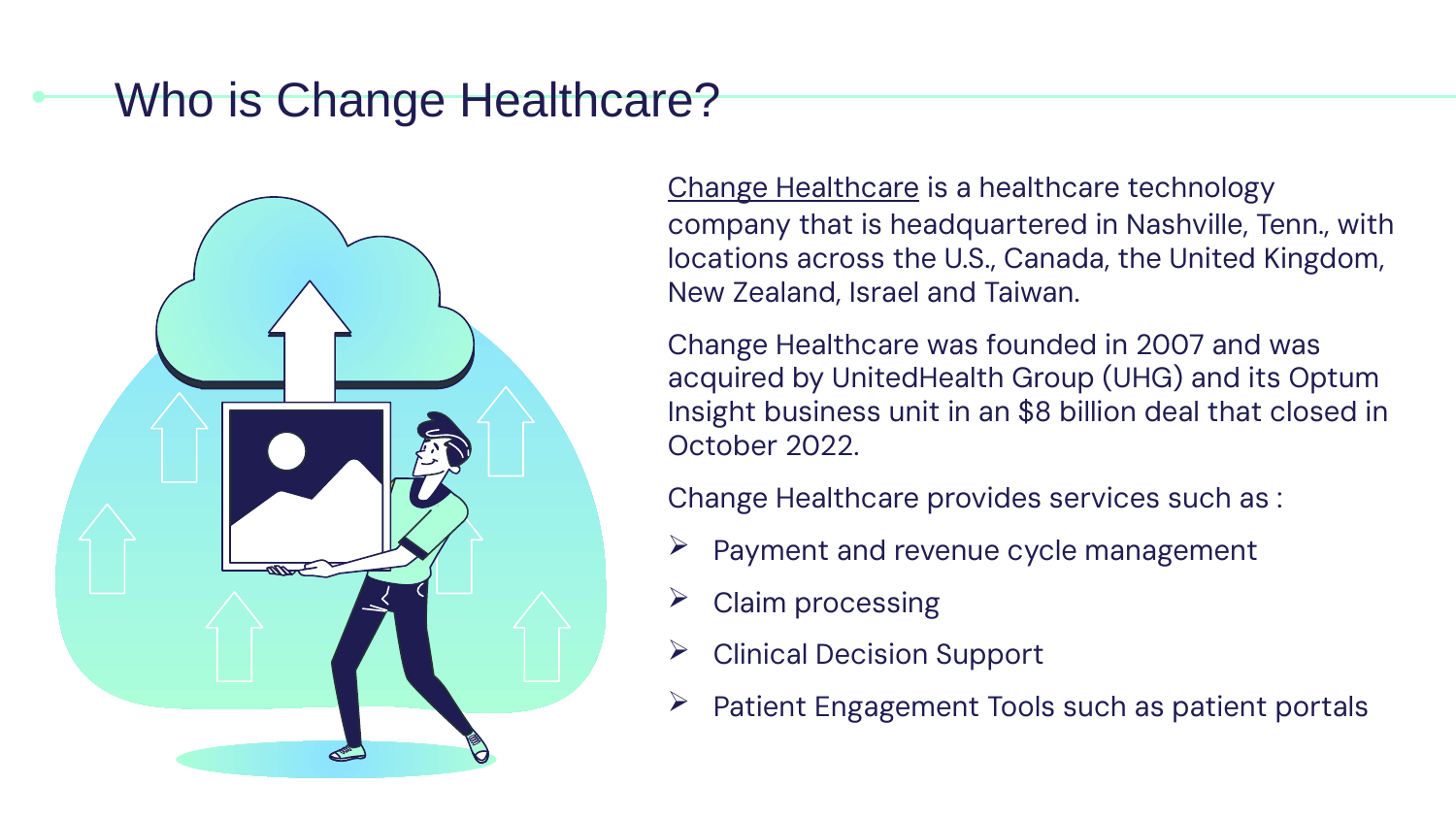

# Who is Change Healthcare?
Change Healthcare is a healthcare technology company that is headquartered in Nashville, Tenn., with locations across the U.S., Canada, the United Kingdom, New Zealand, Israel and Taiwan.
Change Healthcare was founded in 2007 and was acquired by UnitedHealth Group (UHG) and its Optum Insight business unit in an $8 billion deal that closed in October 2022.
Change Healthcare provides services such as :
Payment and revenue cycle management
Claim processing
Clinical Decision Support
Patient Engagement Tools such as patient portals